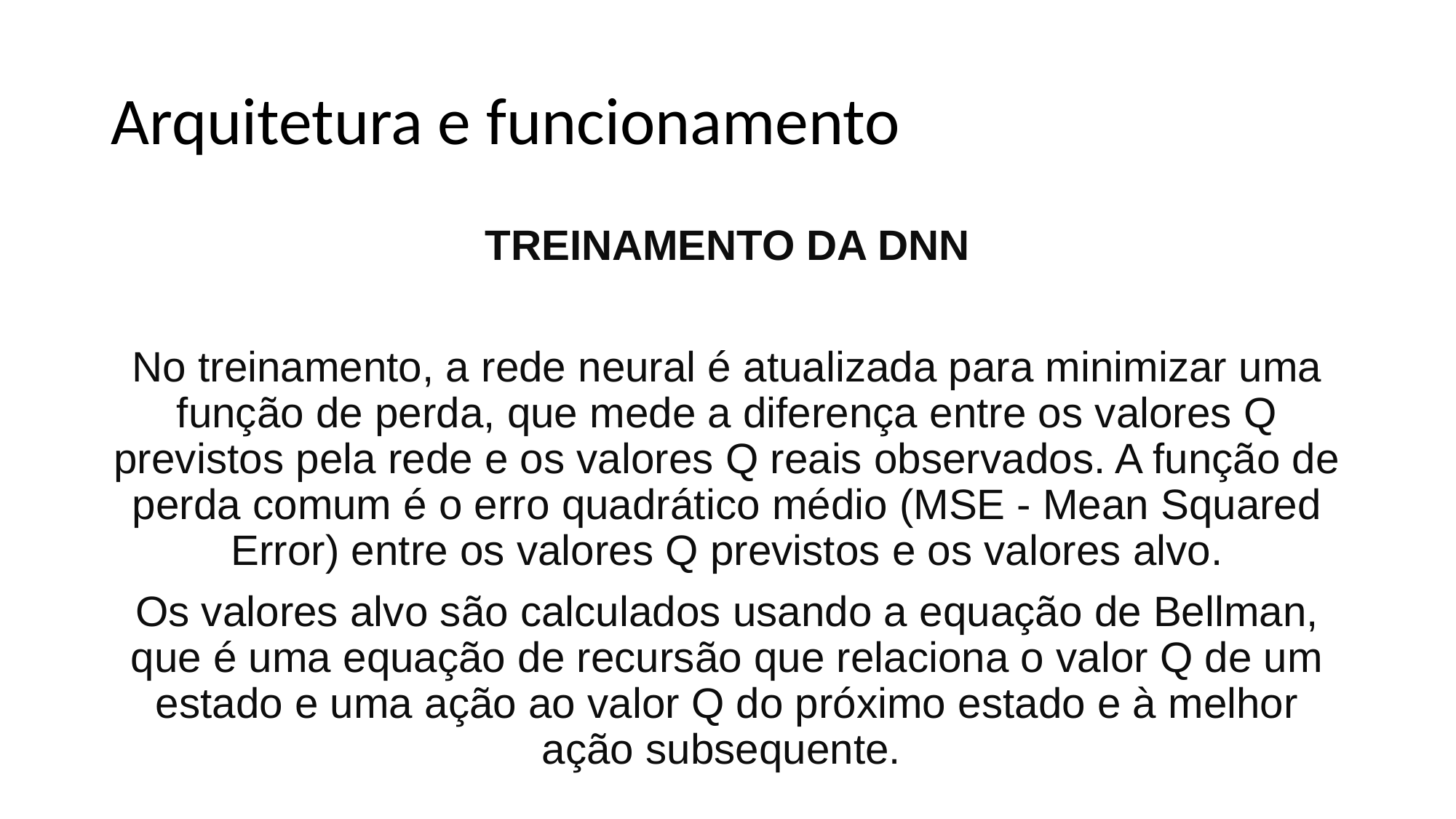

# Arquitetura e funcionamento
TREINAMENTO DA DNN

No treinamento, a rede neural é atualizada para minimizar uma função de perda, que mede a diferença entre os valores Q previstos pela rede e os valores Q reais observados. A função de perda comum é o erro quadrático médio (MSE - Mean Squared Error) entre os valores Q previstos e os valores alvo.
Os valores alvo são calculados usando a equação de Bellman, que é uma equação de recursão que relaciona o valor Q de um estado e uma ação ao valor Q do próximo estado e à melhor ação subsequente.